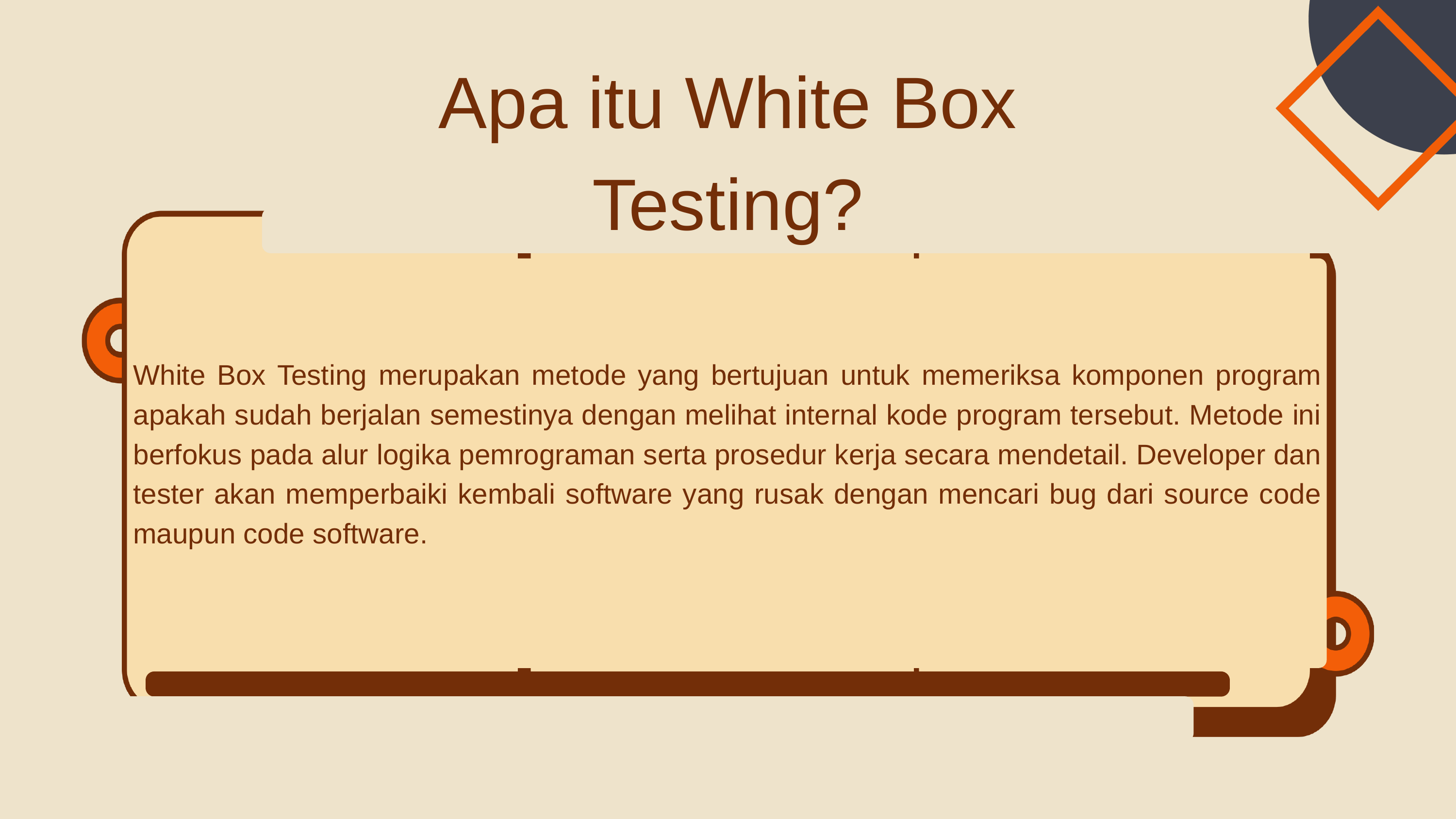

Apa itu White Box Testing?

White Box Testing merupakan metode yang bertujuan untuk memeriksa komponen program apakah sudah berjalan semestinya dengan melihat internal kode program tersebut. Metode ini berfokus pada alur logika pemrograman serta prosedur kerja secara mendetail. Developer dan tester akan memperbaiki kembali software yang rusak dengan mencari bug dari source code maupun code software.